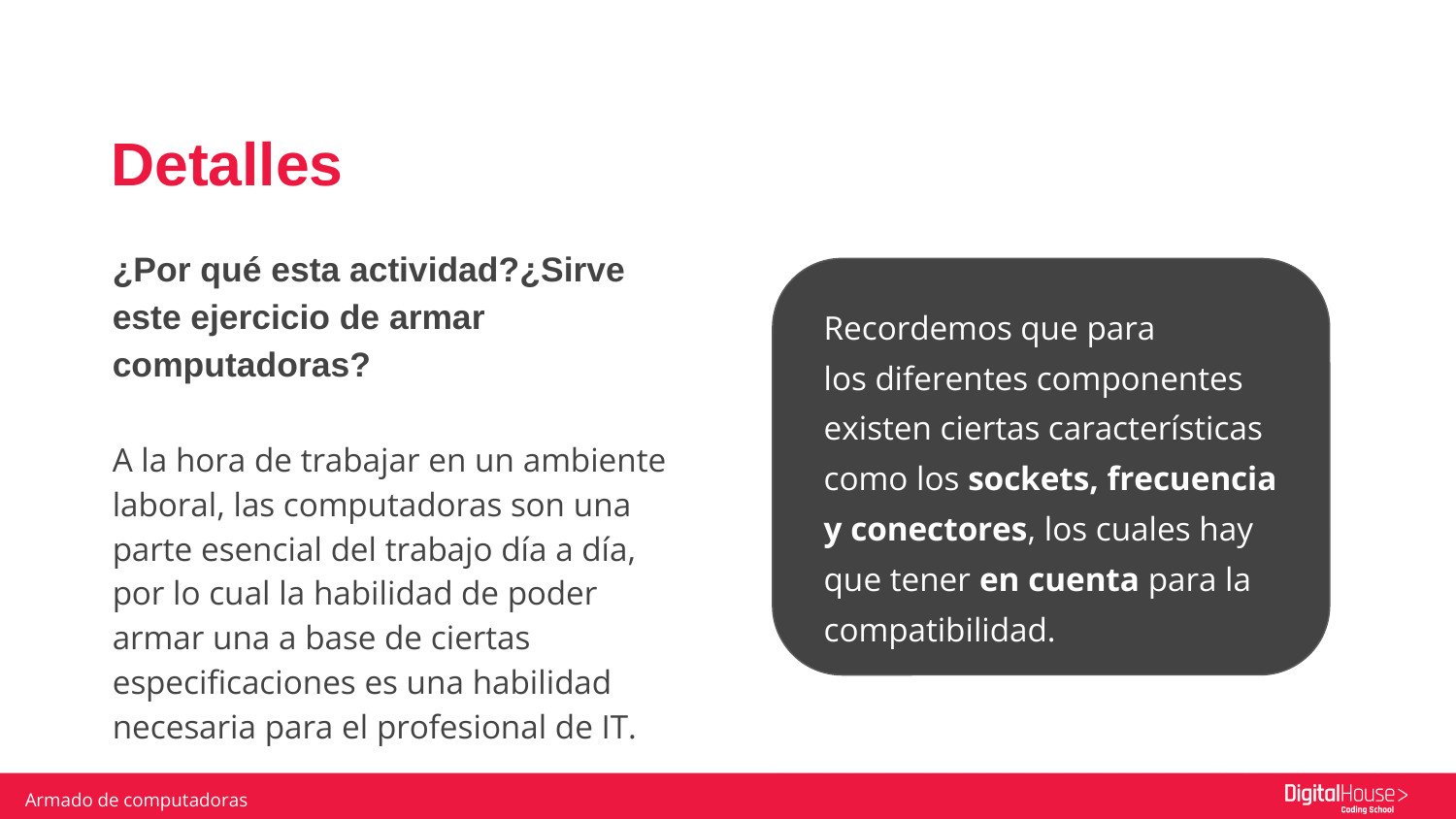

Detalles
¿Por qué esta actividad?¿Sirve este ejercicio de armar computadoras?

A la hora de trabajar en un ambiente laboral, las computadoras son una parte esencial del trabajo día a día, por lo cual la habilidad de poder armar una a base de ciertas especificaciones es una habilidad necesaria para el profesional de IT.

Recordemos que para
los diferentes componentes existen ciertas características como los sockets, frecuencia y conectores, los cuales hay que tener en cuenta para la compatibilidad.